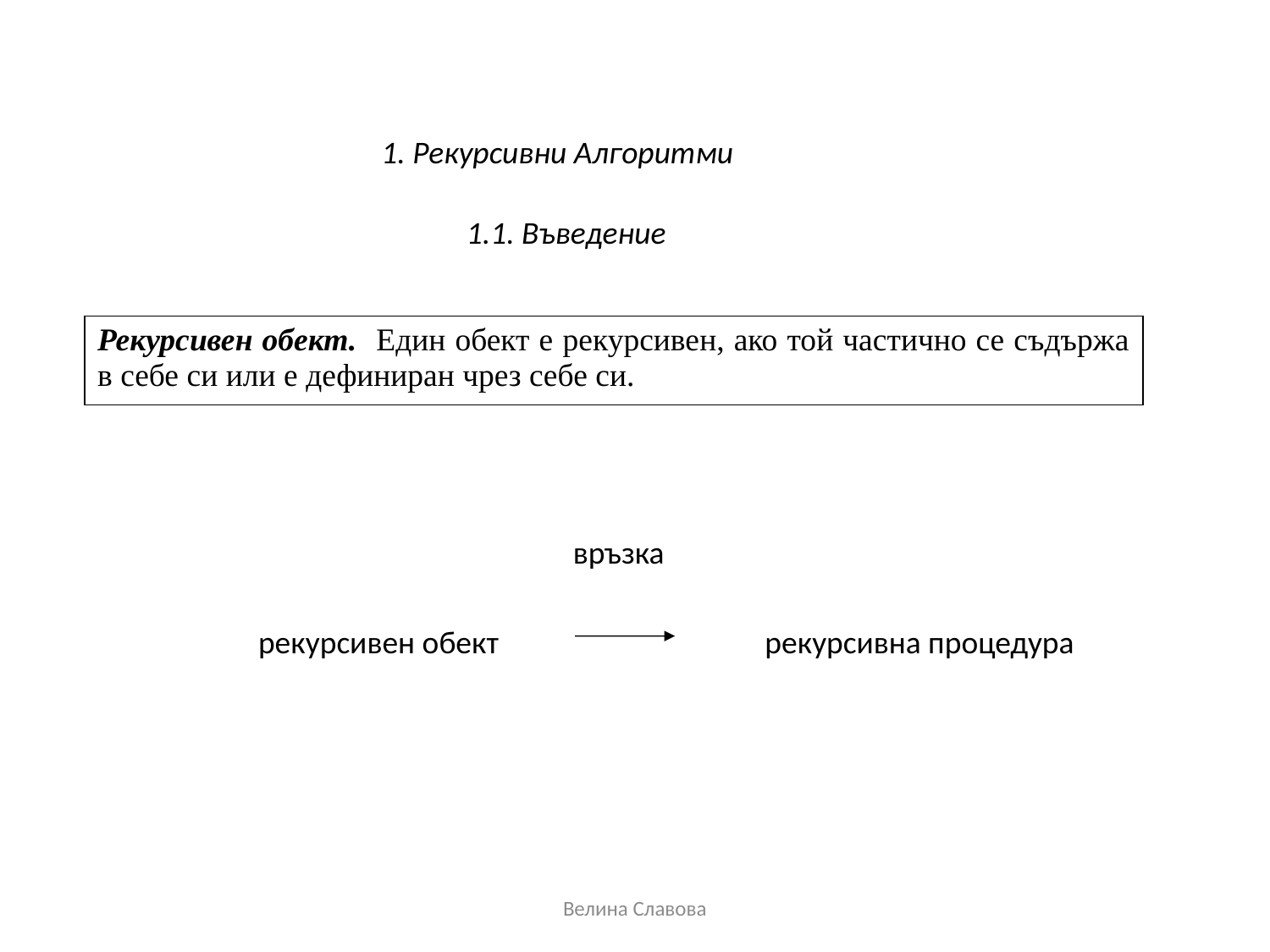

1. Рекурсивни Алгоритми

1.1. Въведение

| Рекурсивен обект. Един обект е рекурсивен, ако той частично се съдържа в себе си или е дефиниран чрез себе си. |
| --- |
връзка
рекурсивен обект
рекурсивна процедура

Велина Славова